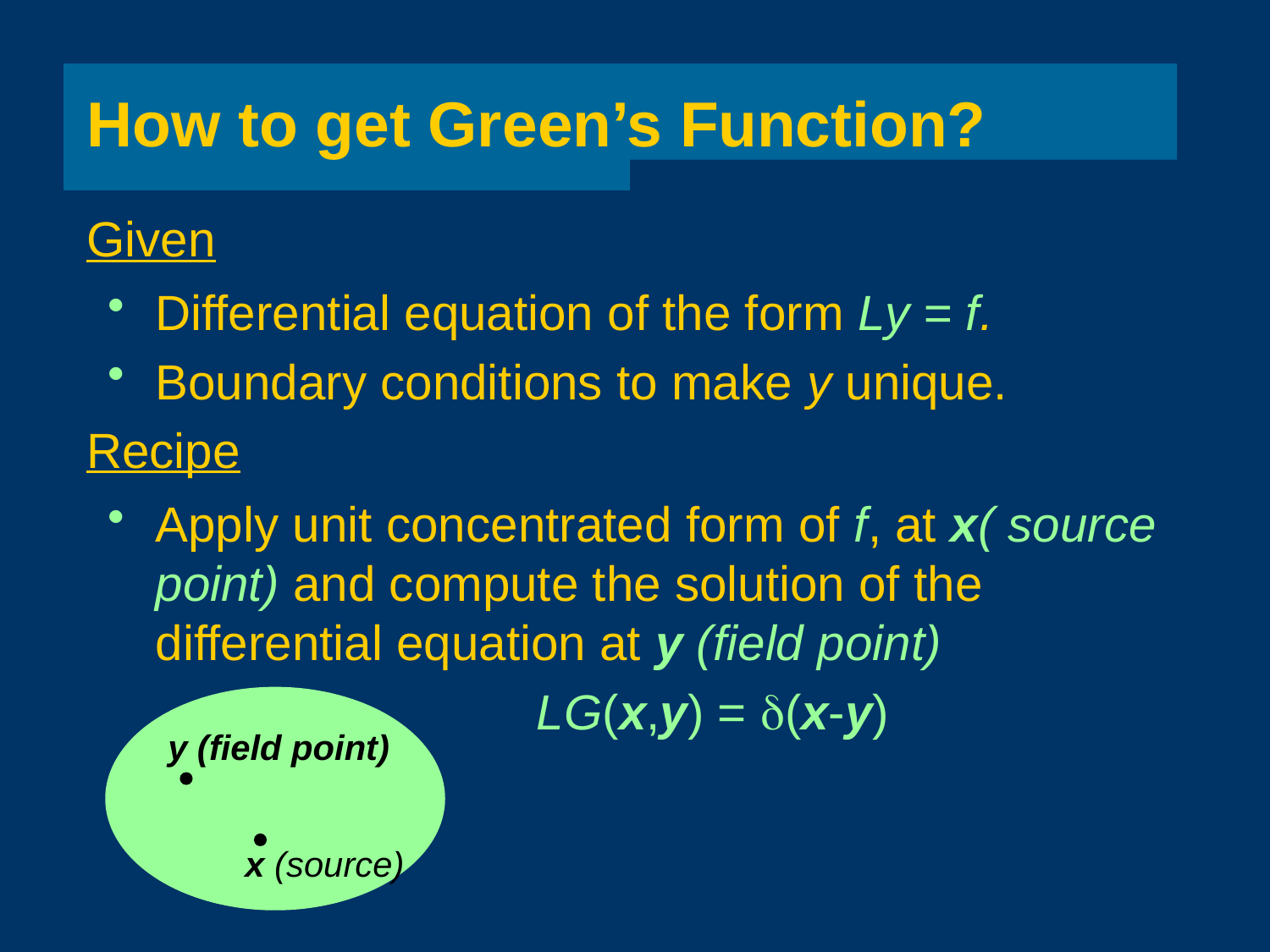

# How to get Green’s Function?
Given
Differential equation of the form Ly = f.
Boundary conditions to make y unique.
Recipe
Apply unit concentrated form of f, at x( source point) and compute the solution of the differential equation at y (field point)
				LG(x,y) = δ(x-y)

y (field point)

x (source)